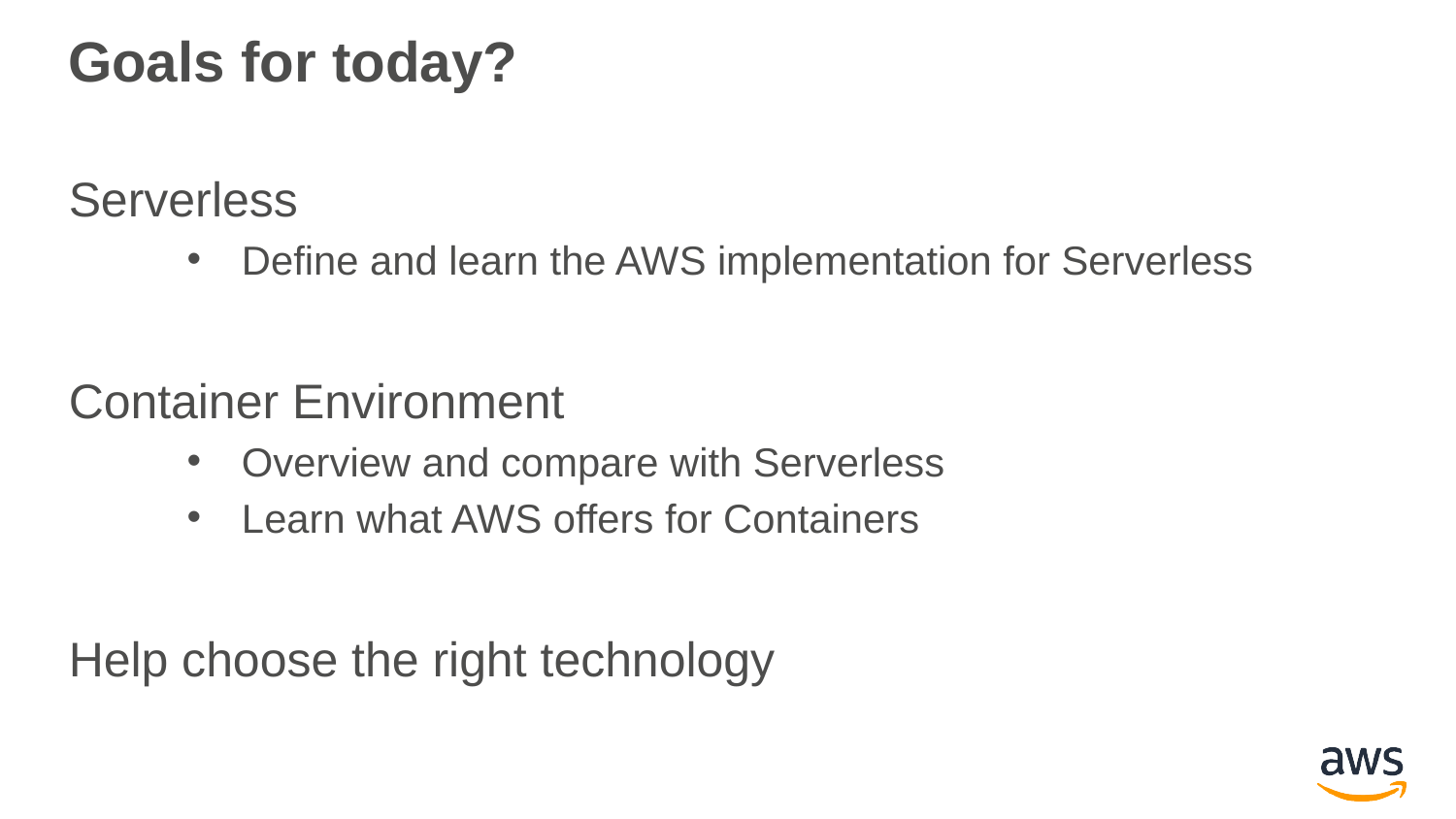

# Goals for today?
Serverless
Define and learn the AWS implementation for Serverless

Container Environment
Overview and compare with Serverless
Learn what AWS offers for Containers

Help choose the right technology